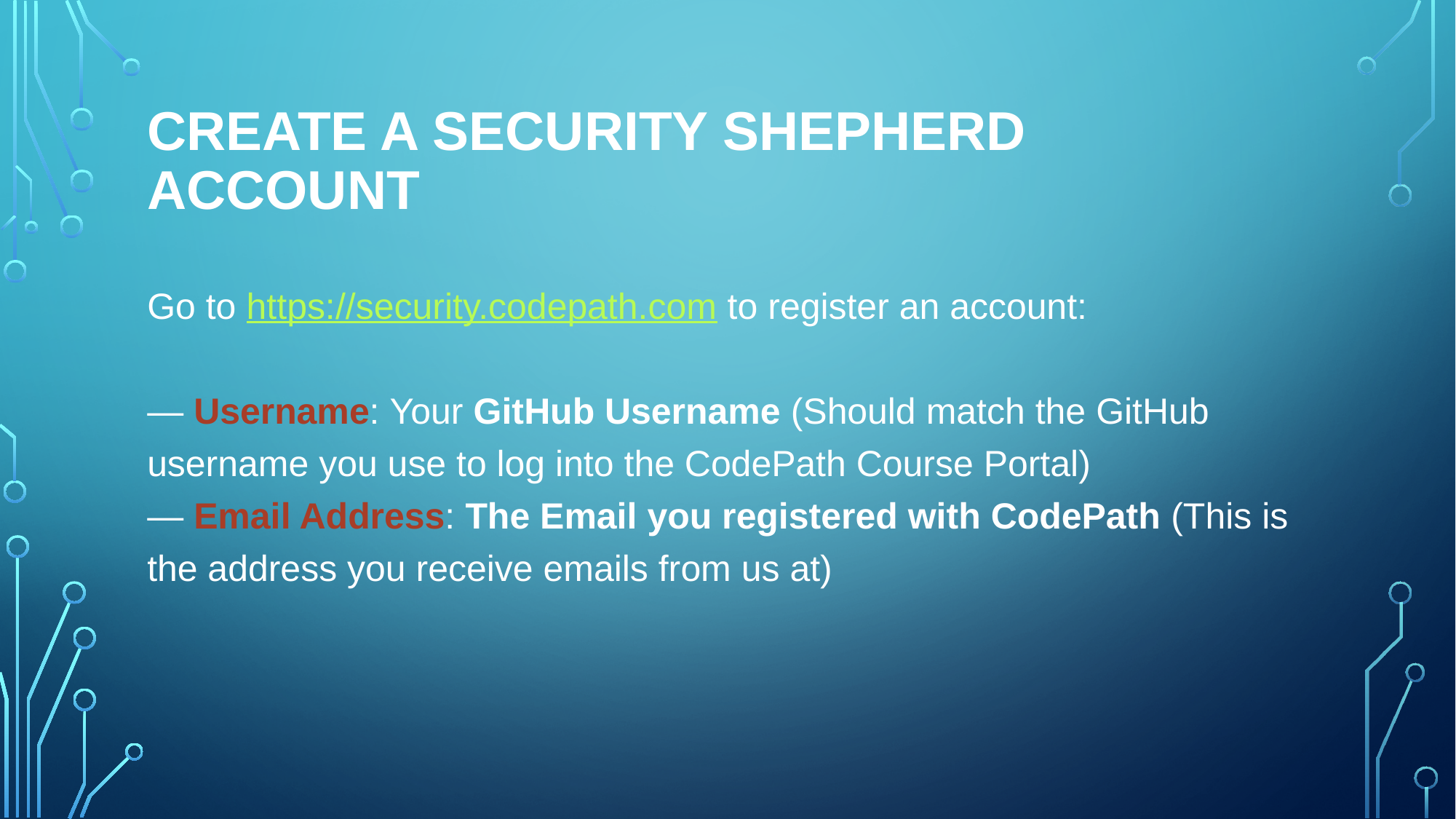

# Create a Security Shepherd Account
Go to https://security.codepath.com to register an account:
— Username: Your GitHub Username (Should match the GitHub username you use to log into the CodePath Course Portal)
— Email Address: The Email you registered with CodePath (This is the address you receive emails from us at)